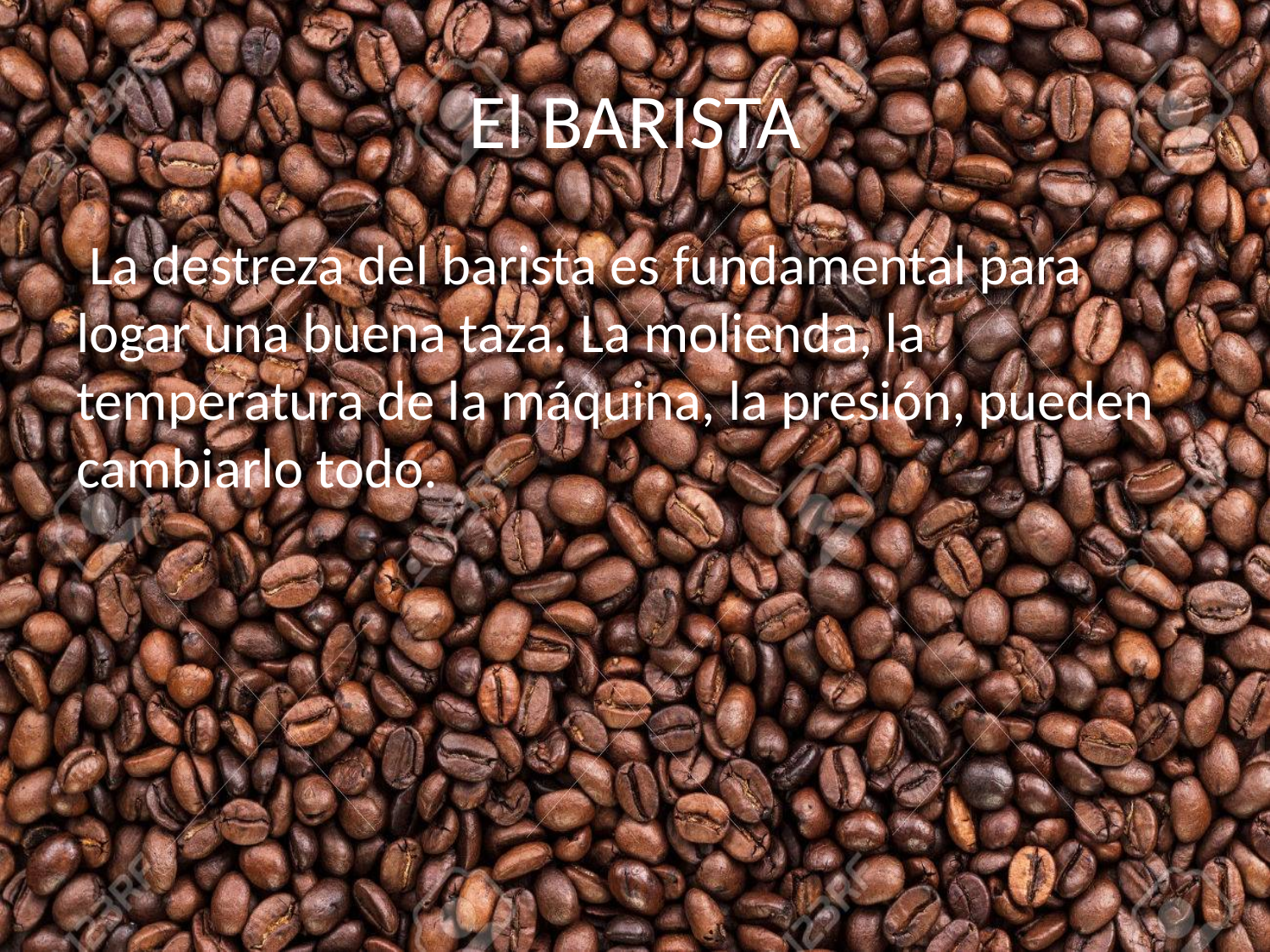

# El BARISTA
 La destreza del barista es fundamental para logar una buena taza. La molienda, la temperatura de la máquina, la presión, pueden cambiarlo todo.